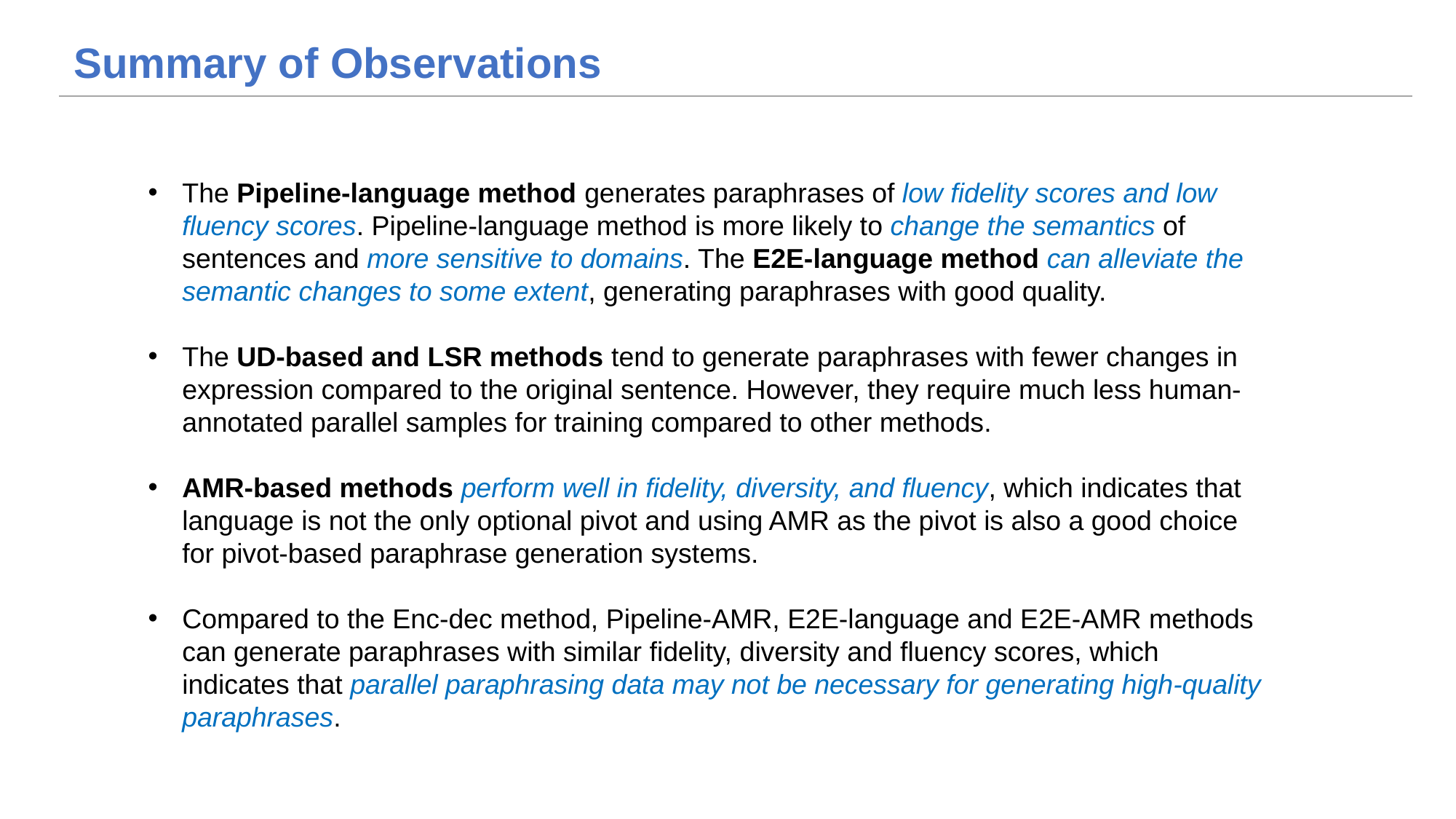

Summary of Observations

The Pipeline-language method generates paraphrases of low fidelity scores and low fluency scores. Pipeline-language method is more likely to change the semantics of sentences and more sensitive to domains. The E2E-language method can alleviate the semantic changes to some extent, generating paraphrases with good quality.

The UD-based and LSR methods tend to generate paraphrases with fewer changes in expression compared to the original sentence. However, they require much less human-annotated parallel samples for training compared to other methods.

AMR-based methods perform well in fidelity, diversity, and fluency, which indicates that language is not the only optional pivot and using AMR as the pivot is also a good choice for pivot-based paraphrase generation systems.

Compared to the Enc-dec method, Pipeline-AMR, E2E-language and E2E-AMR methods can generate paraphrases with similar fidelity, diversity and fluency scores, which indicates that parallel paraphrasing data may not be necessary for generating high-quality paraphrases.